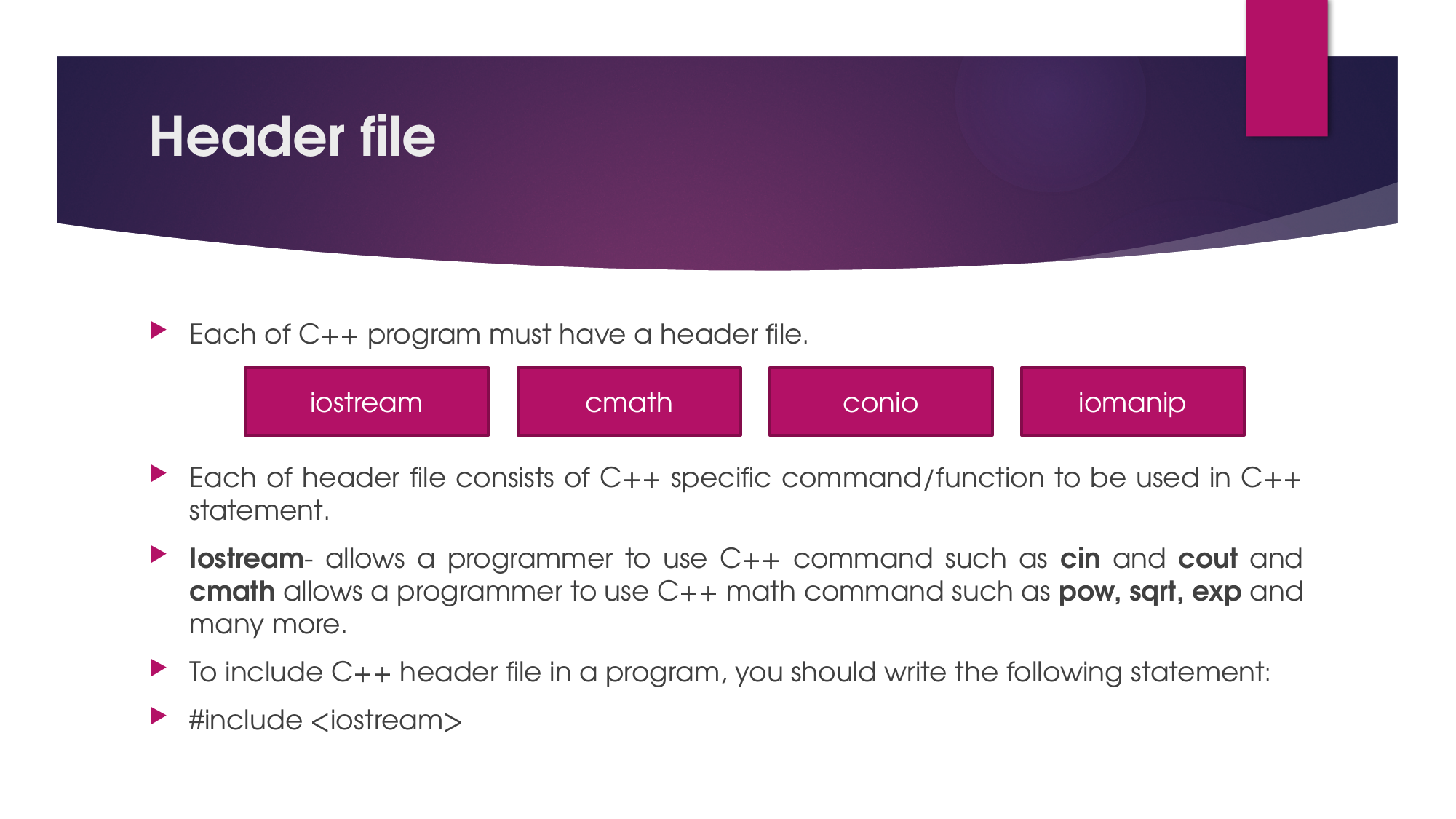

# Header file
Each of C++ program must have a header file.

Each of header file consists of C++ specific command/function to be used in C++ statement.
Iostream- allows a programmer to use C++ command such as cin and cout and cmath allows a programmer to use C++ math command such as pow, sqrt, exp and many more.
To include C++ header file in a program, you should write the following statement:
#include <iostream>
iomanip
conio
cmath
iostream